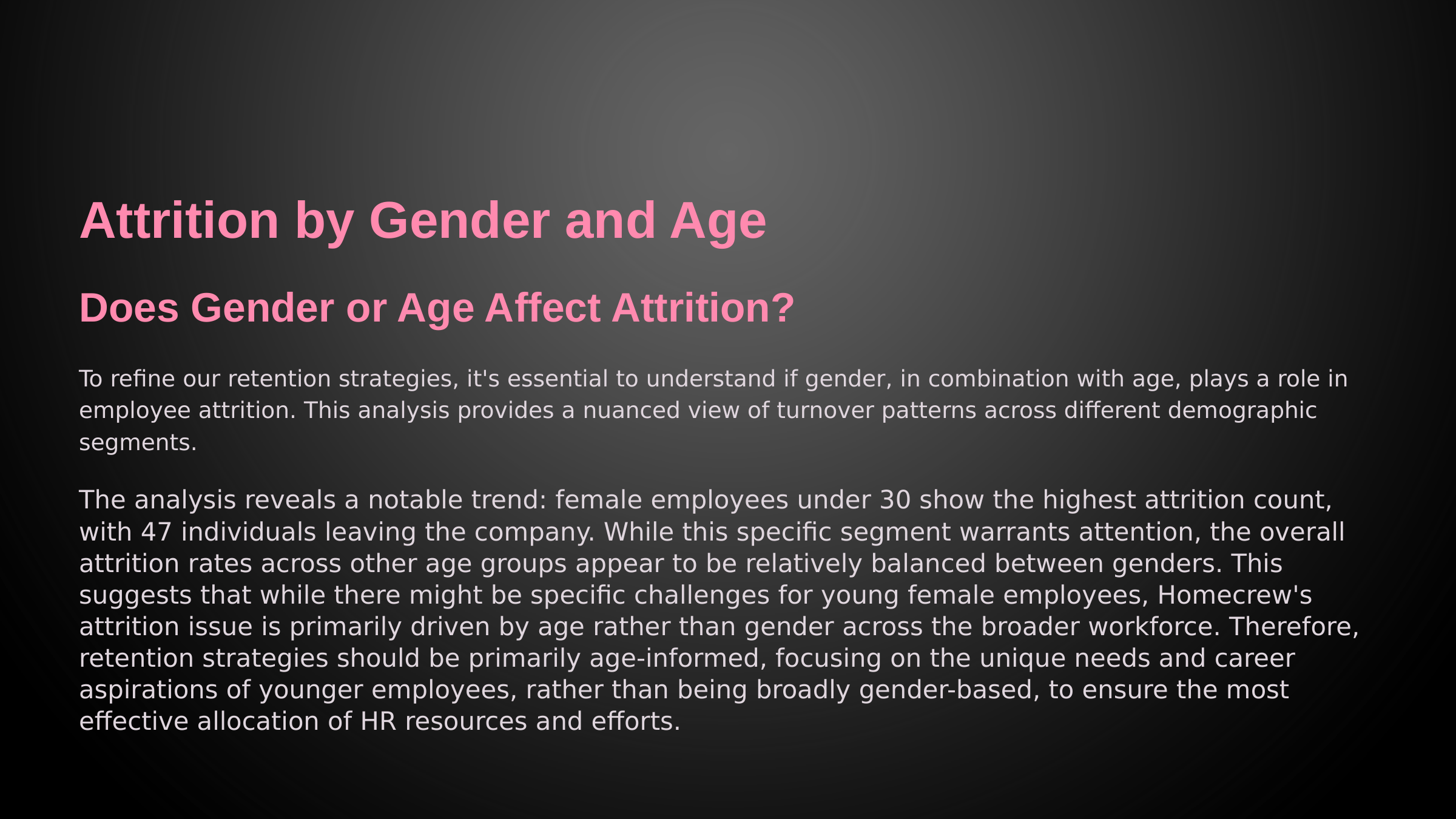

Attrition by Gender and Age
Does Gender or Age Affect Attrition?
To refine our retention strategies, it's essential to understand if gender, in combination with age, plays a role in employee attrition. This analysis provides a nuanced view of turnover patterns across different demographic segments.
The analysis reveals a notable trend: female employees under 30 show the highest attrition count, with 47 individuals leaving the company. While this specific segment warrants attention, the overall attrition rates across other age groups appear to be relatively balanced between genders. This suggests that while there might be specific challenges for young female employees, Homecrew's attrition issue is primarily driven by age rather than gender across the broader workforce. Therefore, retention strategies should be primarily age-informed, focusing on the unique needs and career aspirations of younger employees, rather than being broadly gender-based, to ensure the most effective allocation of HR resources and efforts.